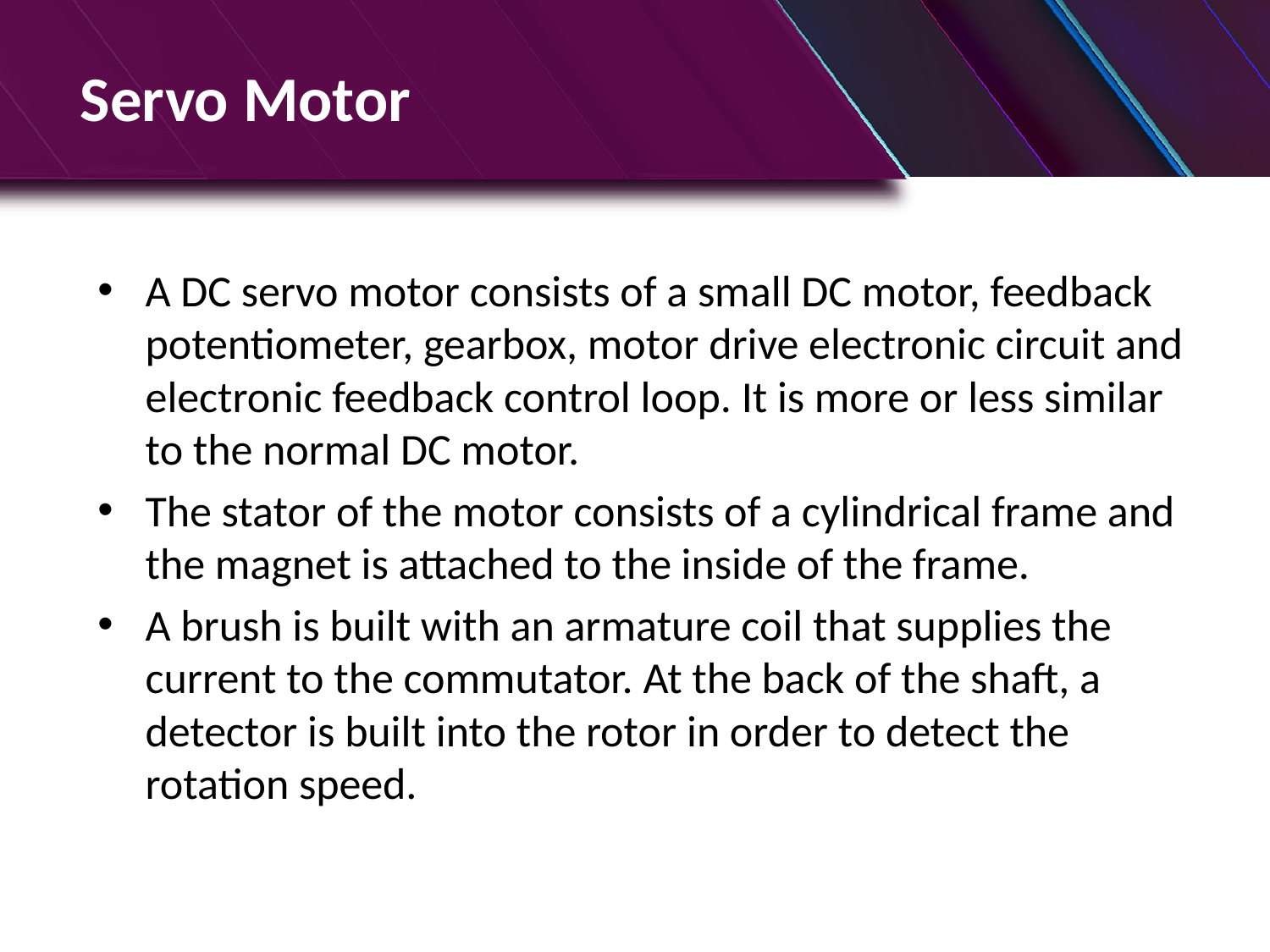

# Servo Motor
A DC servo motor consists of a small DC motor, feedback potentiometer, gearbox, motor drive electronic circuit and electronic feedback control loop. It is more or less similar to the normal DC motor.
The stator of the motor consists of a cylindrical frame and the magnet is attached to the inside of the frame.
A brush is built with an armature coil that supplies the current to the commutator. At the back of the shaft, a detector is built into the rotor in order to detect the rotation speed.